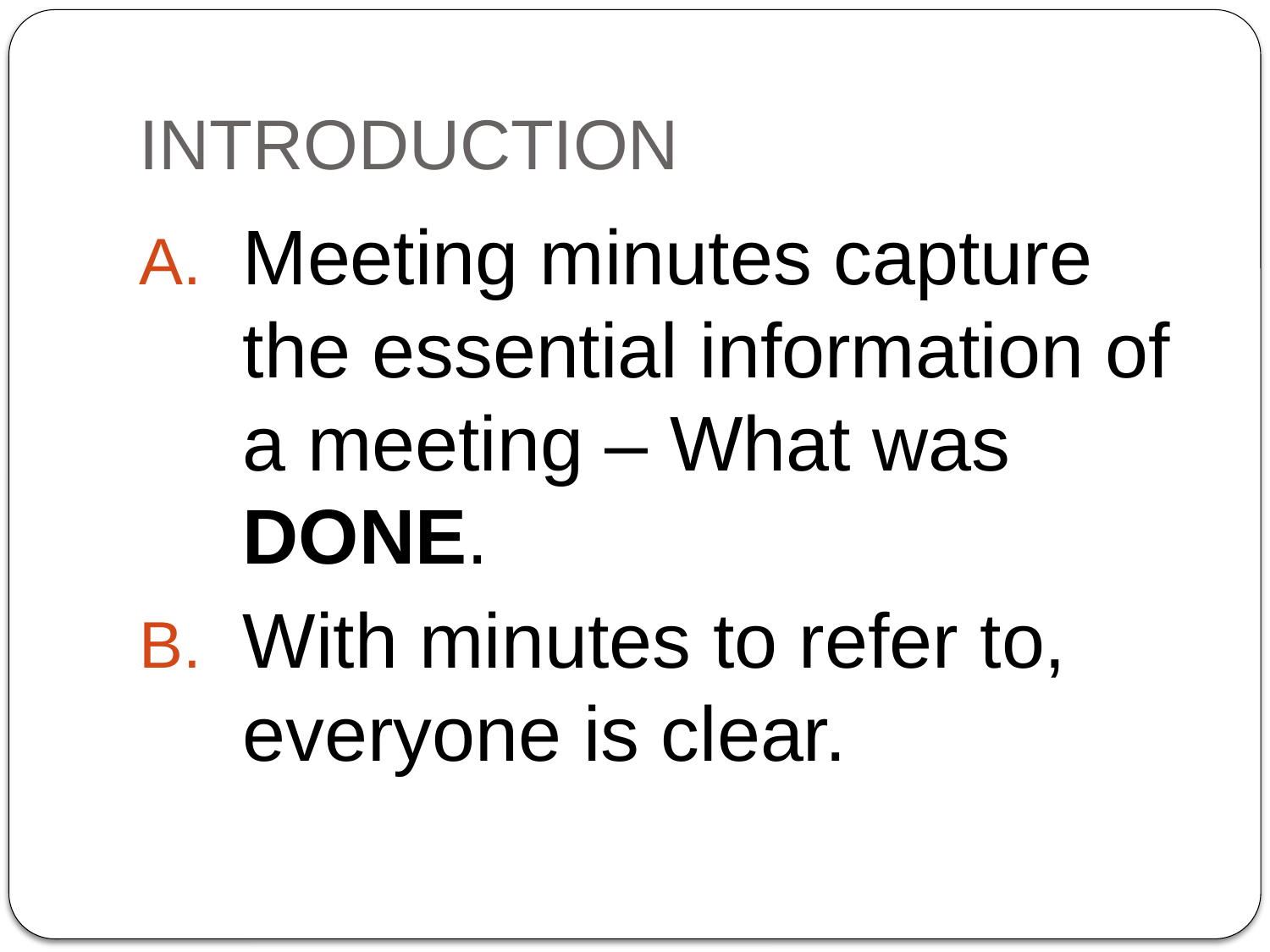

# INTRODUCTION
Meeting minutes capture the essential information of a meeting – What was DONE.
With minutes to refer to, everyone is clear.